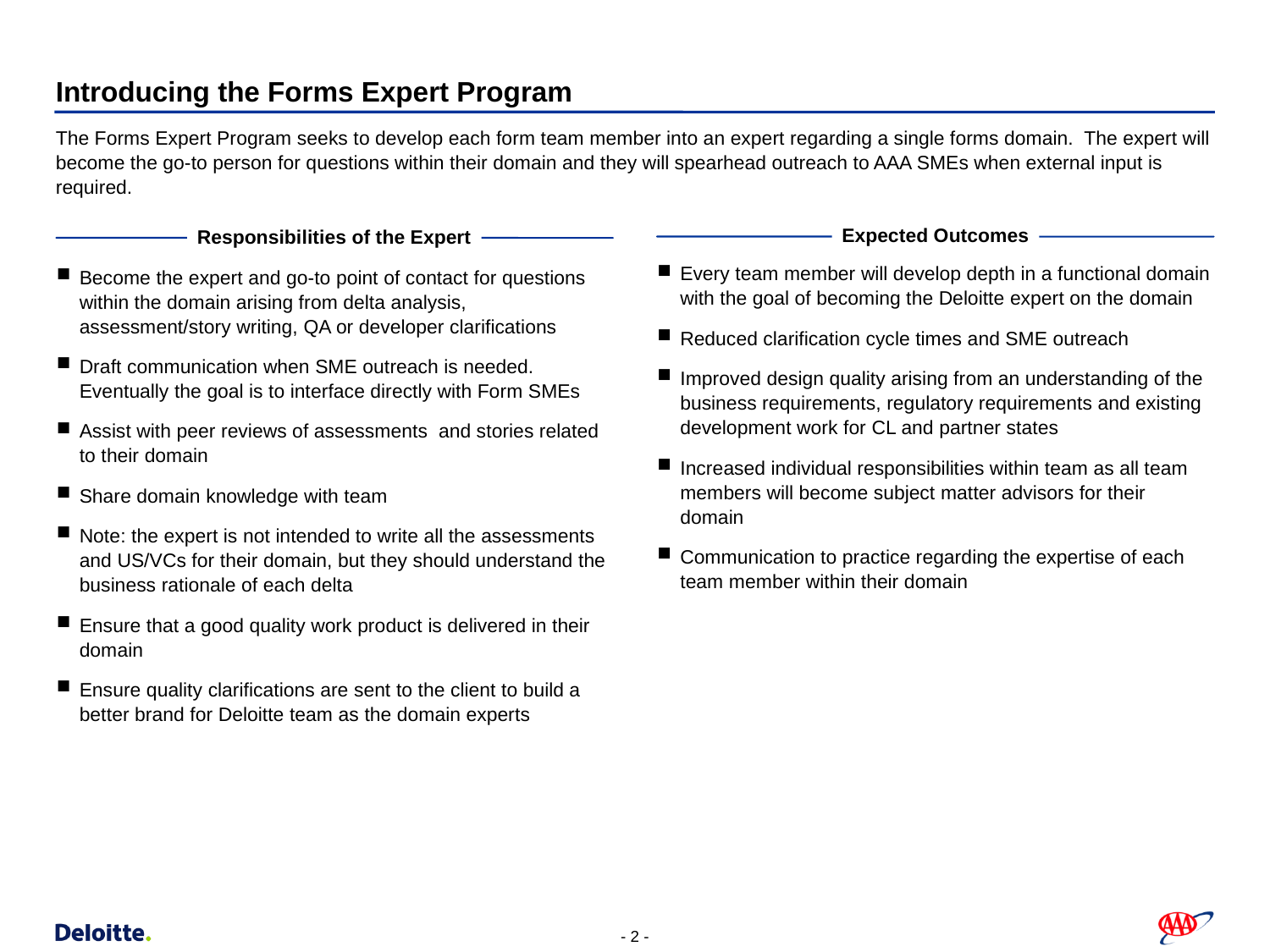

# Introducing the Forms Expert Program
The Forms Expert Program seeks to develop each form team member into an expert regarding a single forms domain.  The expert will become the go-to person for questions within their domain and they will spearhead outreach to AAA SMEs when external input is required.
Expected Outcomes

Every team member will develop depth in a functional domain with the goal of becoming the Deloitte expert on the domain
Reduced clarification cycle times and SME outreach
Improved design quality arising from an understanding of the business requirements, regulatory requirements and existing development work for CL and partner states
Increased individual responsibilities within team as all team members will become subject matter advisors for their domain
Communication to practice regarding the expertise of each team member within their domain
Responsibilities of the Expert

Become the expert and go-to point of contact for questions within the domain arising from delta analysis, assessment/story writing, QA or developer clarifications
Draft communication when SME outreach is needed.  Eventually the goal is to interface directly with Form SMEs
Assist with peer reviews of assessments  and stories related to their domain
Share domain knowledge with team
Note: the expert is not intended to write all the assessments and US/VCs for their domain, but they should understand the business rationale of each delta
Ensure that a good quality work product is delivered in their domain
Ensure quality clarifications are sent to the client to build a better brand for Deloitte team as the domain experts